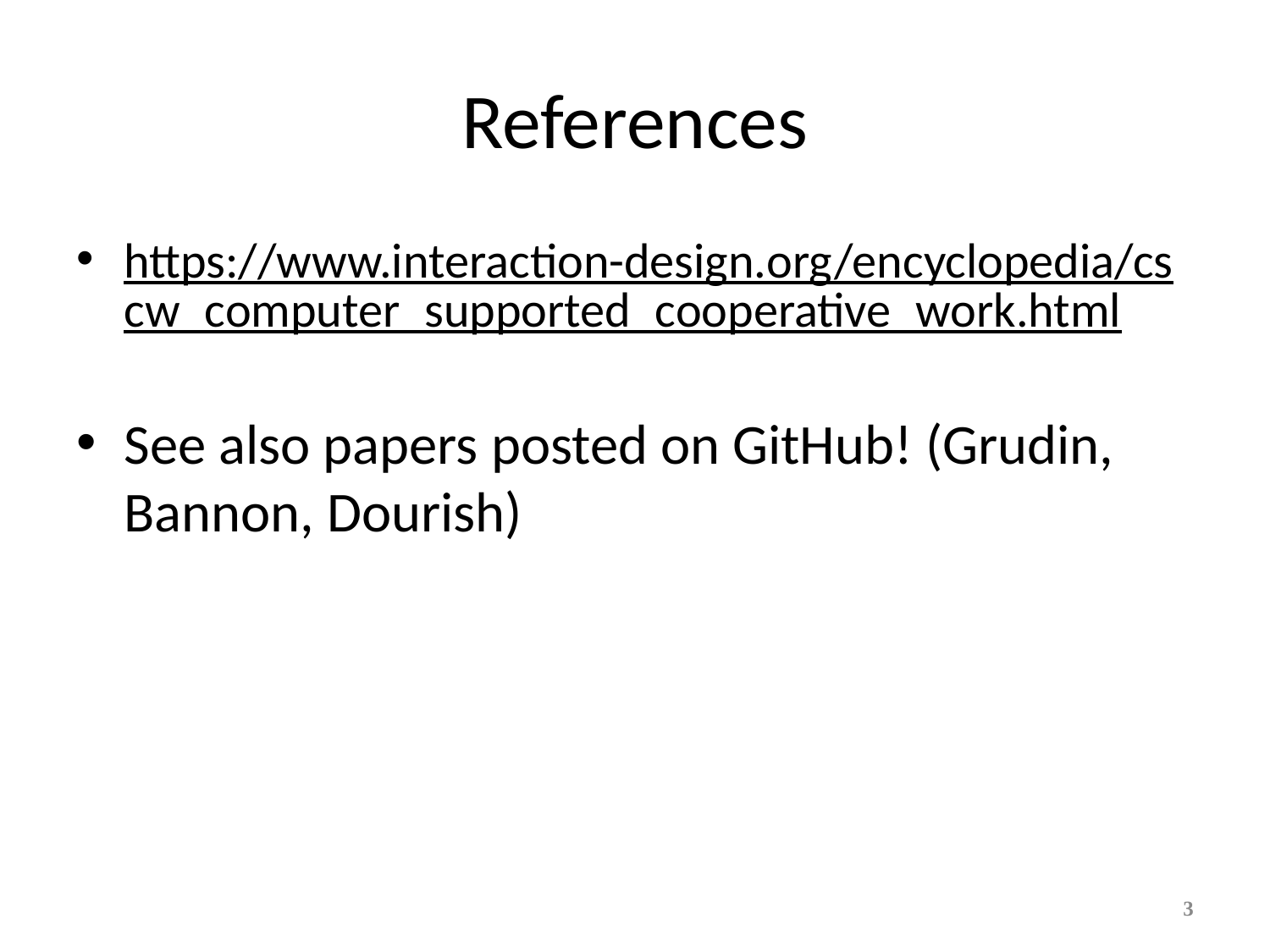

# References
https://www.interaction-design.org/encyclopedia/cscw_computer_supported_cooperative_work.html
See also papers posted on GitHub! (Grudin, Bannon, Dourish)
3